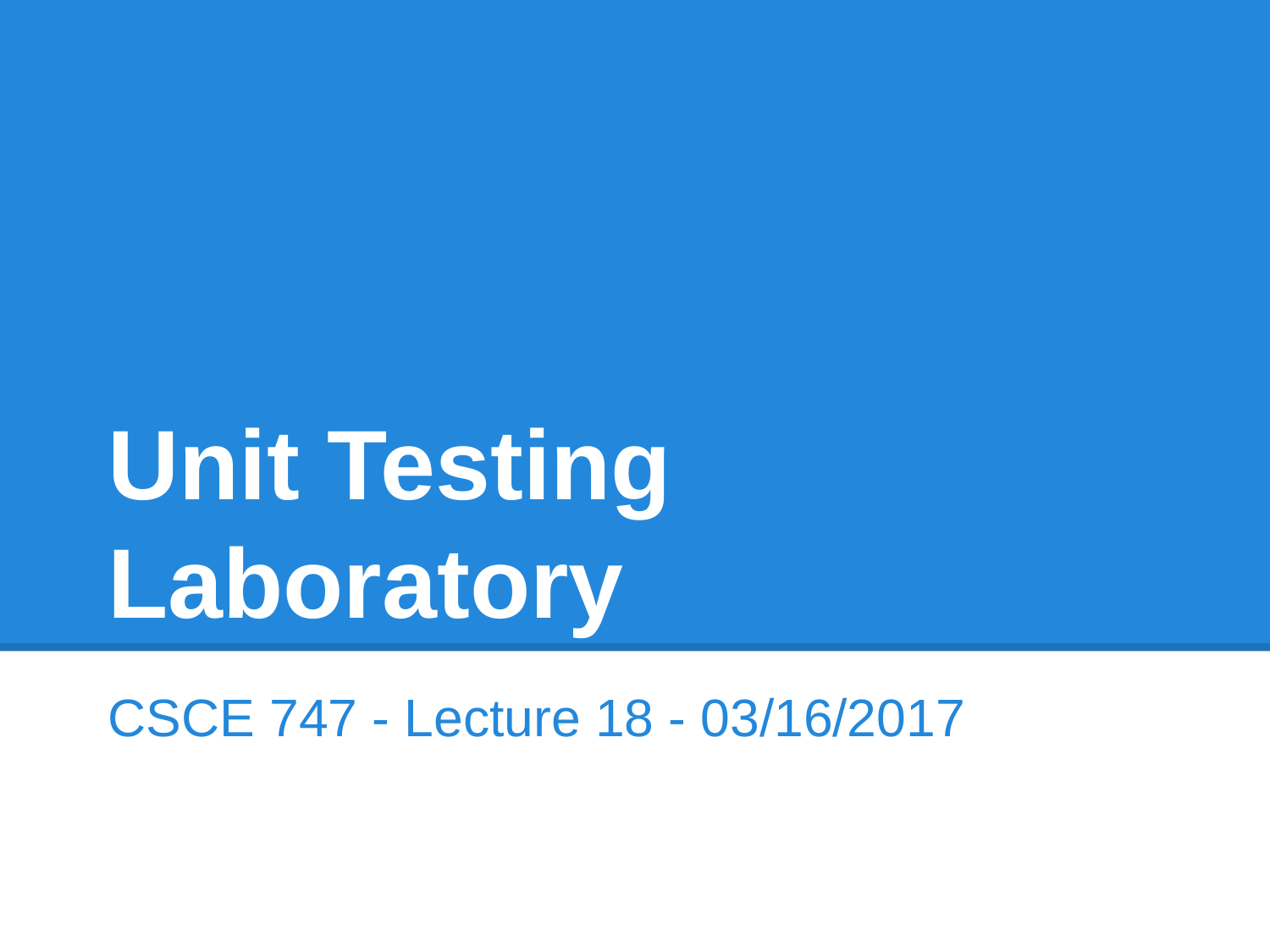

# Unit Testing Laboratory
CSCE 747 - Lecture 18 - 03/16/2017